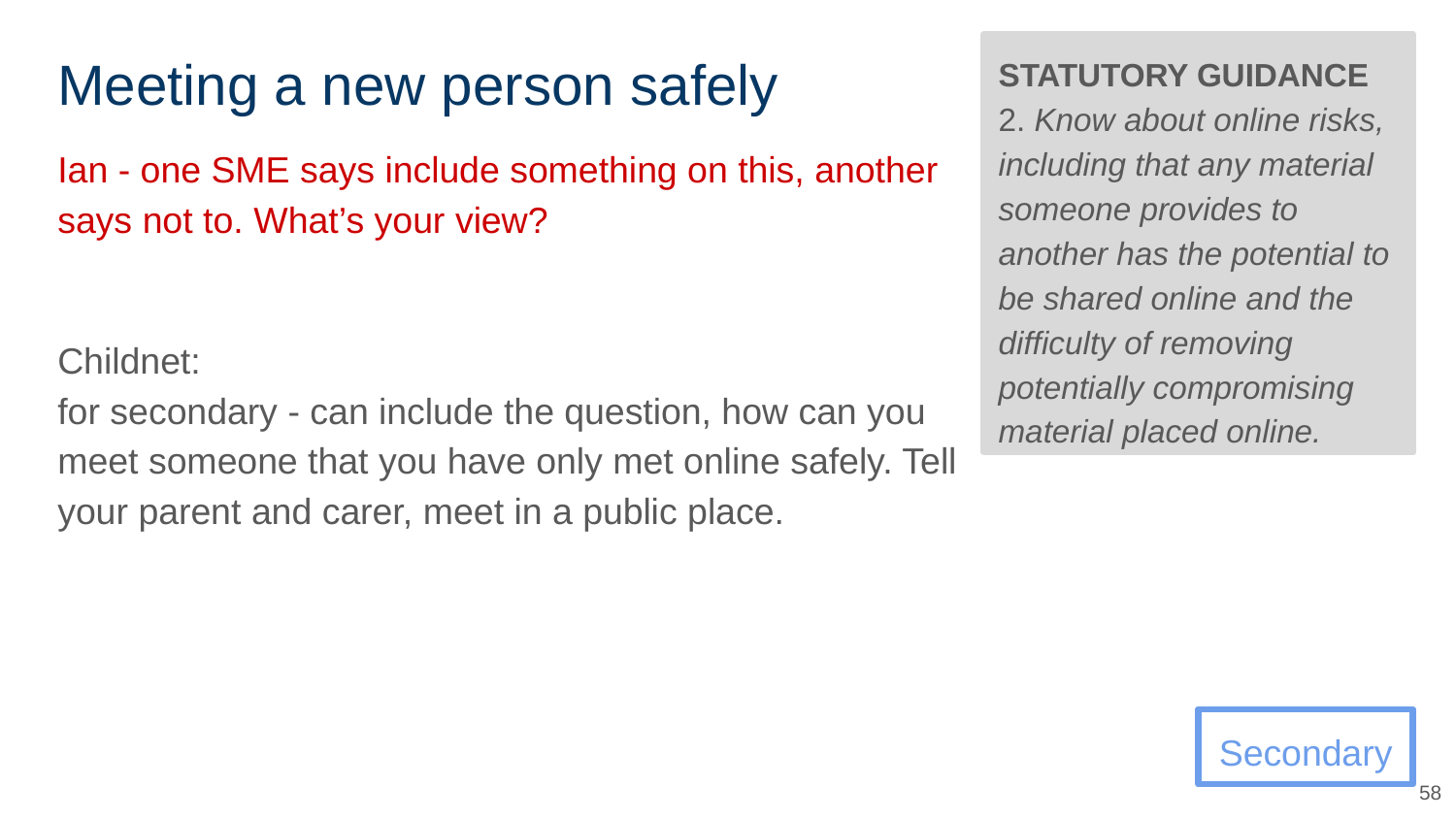

# Meeting a new person safely
STATUTORY GUIDANCE
2. Know about online risks, including that any material someone provides to another has the potential to be shared online and the difficulty of removing potentially compromising material placed online.

Ian - one SME says include something on this, another says not to. What’s your view?

Childnet:
for secondary - can include the question, how can you meet someone that you have only met online safely. Tell your parent and carer, meet in a public place.

Secondary
58